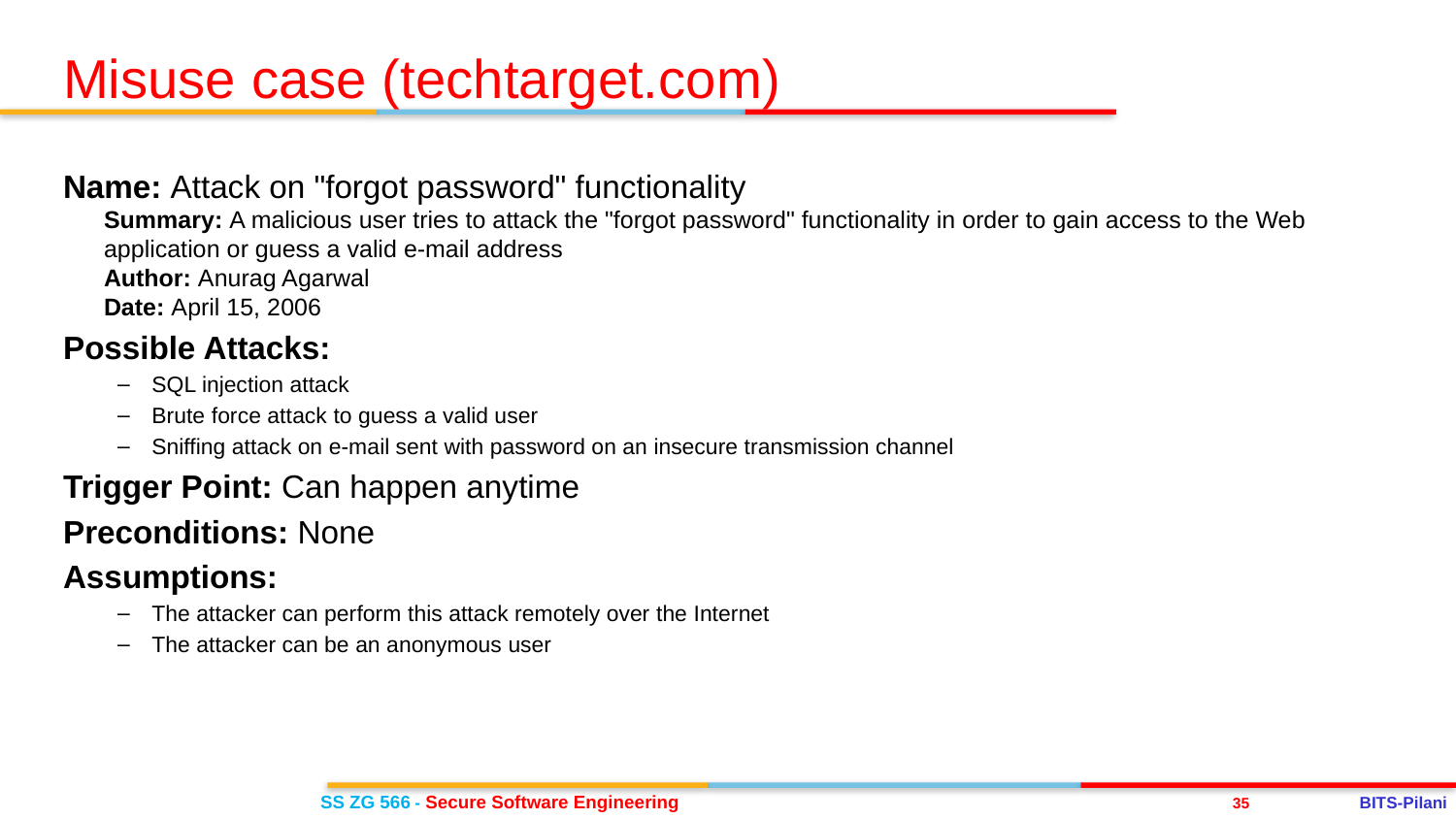

Misuse case (techtarget.com)
Name: Attack on "forgot password" functionality
Summary: A malicious user tries to attack the "forgot password" functionality in order to gain access to the Web application or guess a valid e-mail address
Author: Anurag Agarwal
Date: April 15, 2006
Possible Attacks:
SQL injection attack
Brute force attack to guess a valid user
Sniffing attack on e-mail sent with password on an insecure transmission channel
Trigger Point: Can happen anytime
Preconditions: None
Assumptions:
The attacker can perform this attack remotely over the Internet
The attacker can be an anonymous user